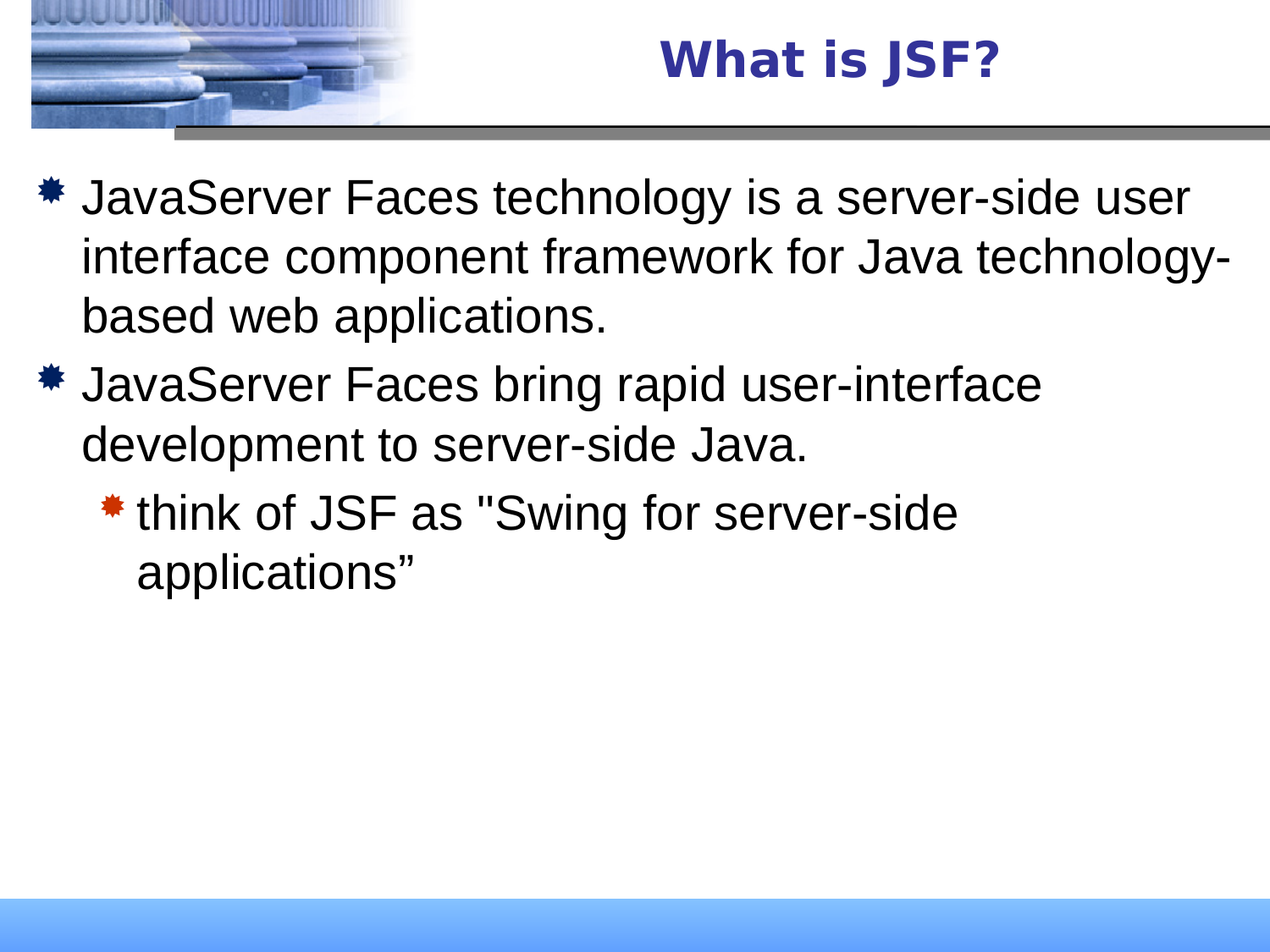

# What is JSF?
JavaServer Faces technology is a server-side user interface component framework for Java technology-based web applications.
JavaServer Faces bring rapid user-interface development to server-side Java.
think of JSF as "Swing for server-side applications”